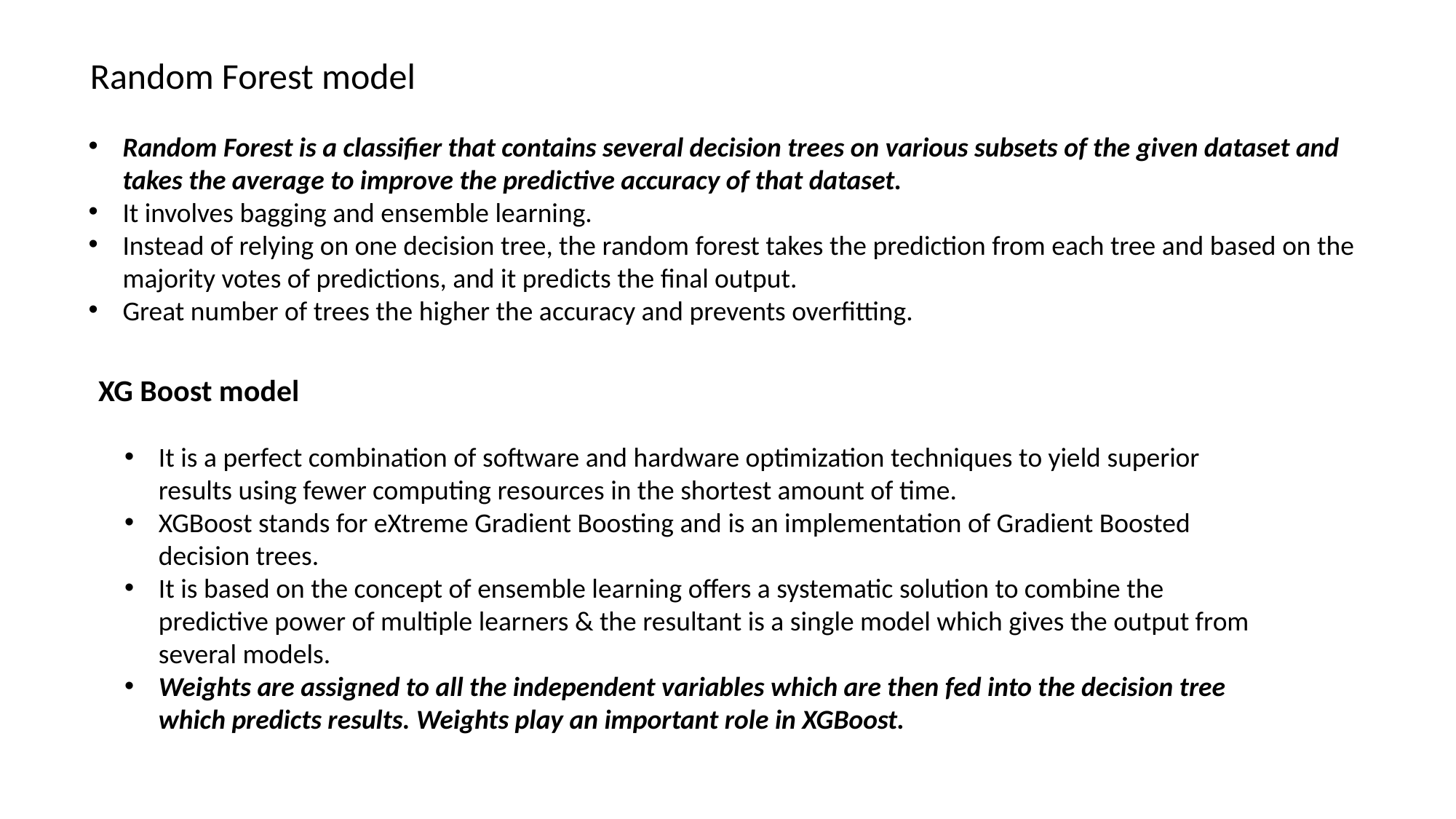

Random Forest model
Random Forest is a classifier that contains several decision trees on various subsets of the given dataset and takes the average to improve the predictive accuracy of that dataset.
It involves bagging and ensemble learning.
Instead of relying on one decision tree, the random forest takes the prediction from each tree and based on the majority votes of predictions, and it predicts the final output.
Great number of trees the higher the accuracy and prevents overfitting.
XG Boost model
It is a perfect combination of software and hardware optimization techniques to yield superior results using fewer computing resources in the shortest amount of time.
XGBoost stands for eXtreme Gradient Boosting and is an implementation of Gradient Boosted decision trees.
It is based on the concept of ensemble learning offers a systematic solution to combine the predictive power of multiple learners & the resultant is a single model which gives the output from several models.
Weights are assigned to all the independent variables which are then fed into the decision tree which predicts results. Weights play an important role in XGBoost.